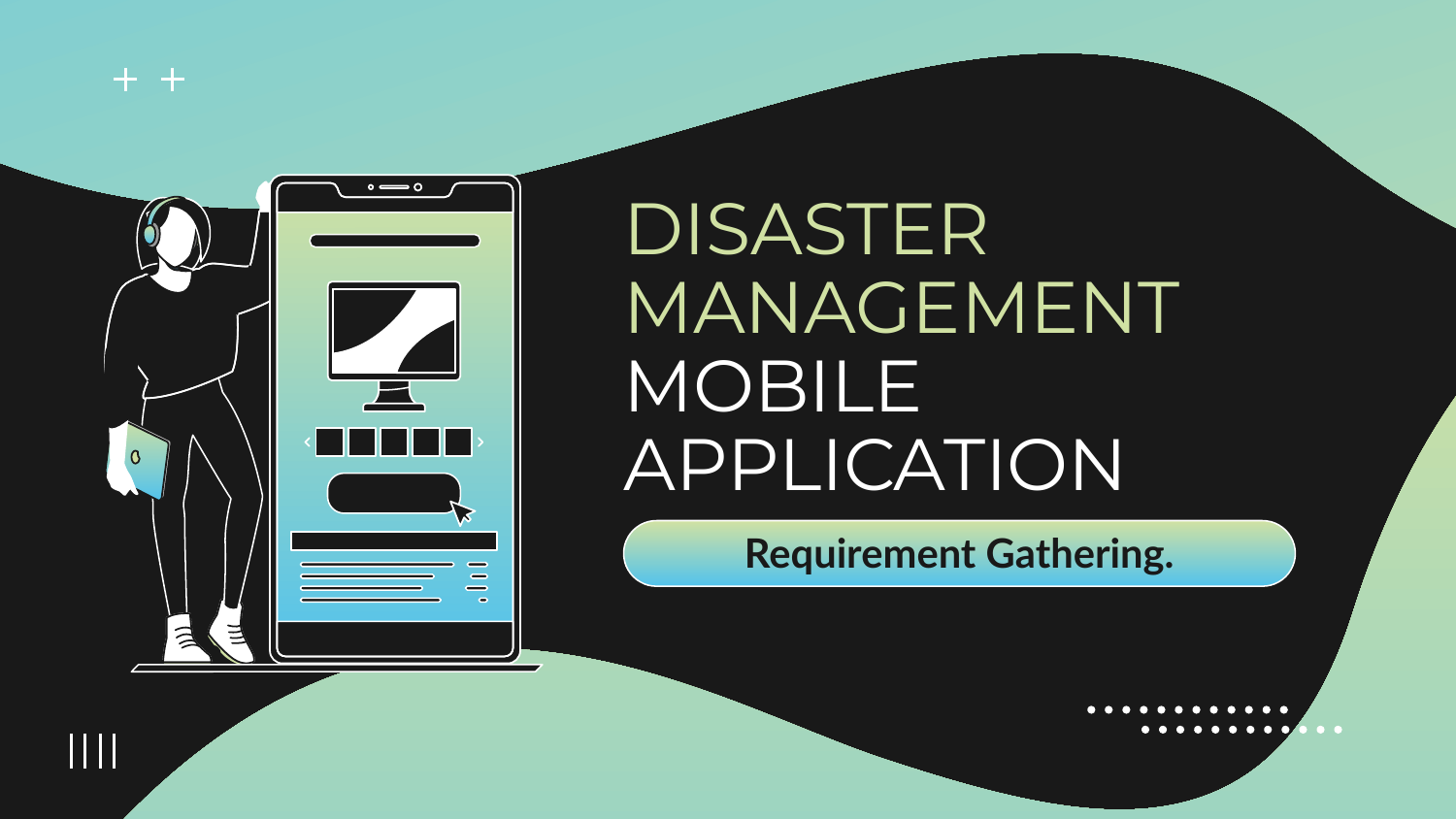

# DISASTER MANAGEMENT MOBILE APPLICATION

Requirement Gathering.